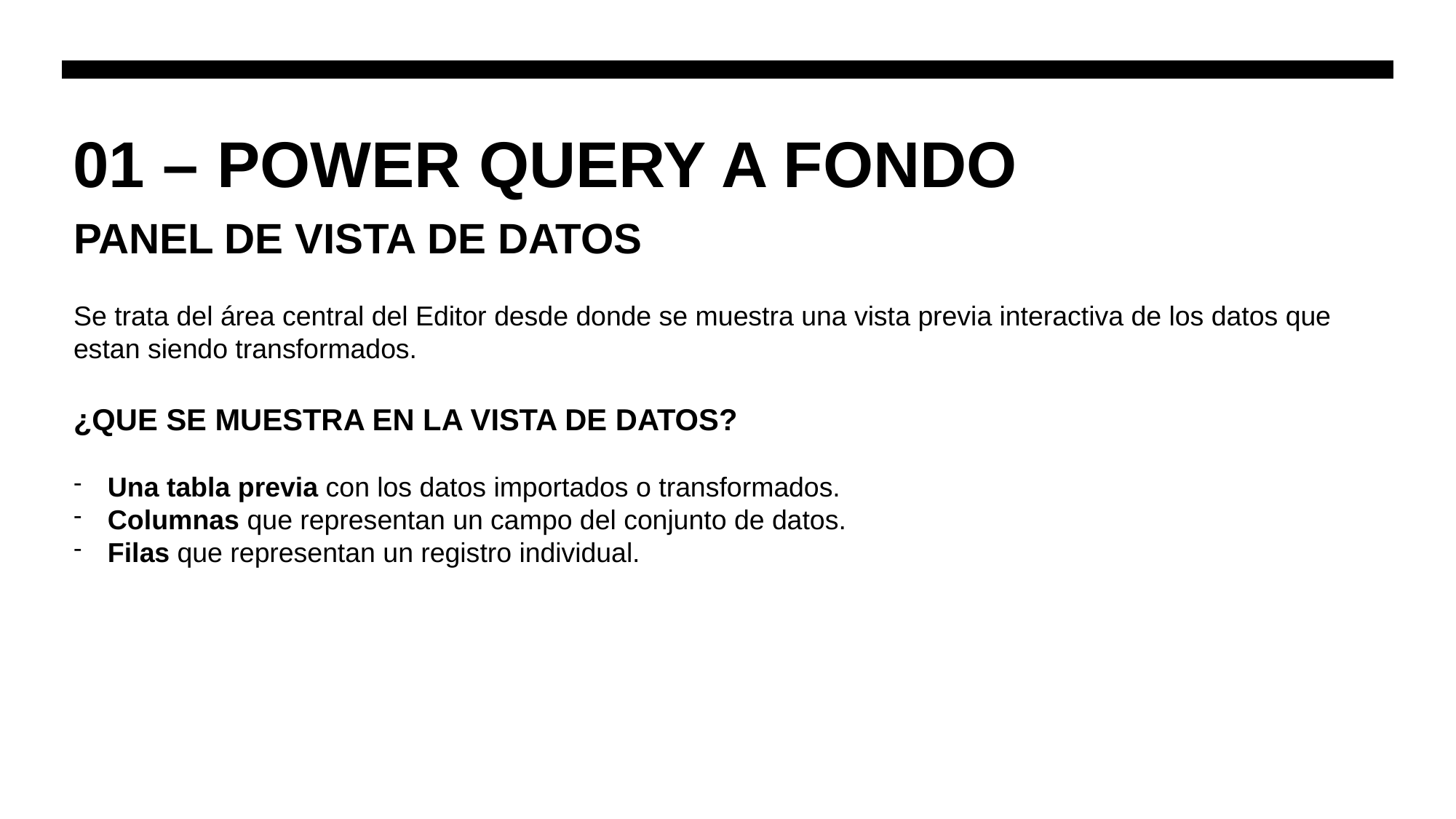

# 01 – POWER QUERY A FONDO

PANEL DE VISTA DE DATOS

Se trata del área central del Editor desde donde se muestra una vista previa interactiva de los datos que estan siendo transformados.

¿QUE SE MUESTRA EN LA VISTA DE DATOS?

Una tabla previa con los datos importados o transformados.
Columnas que representan un campo del conjunto de datos.
Filas que representan un registro individual.